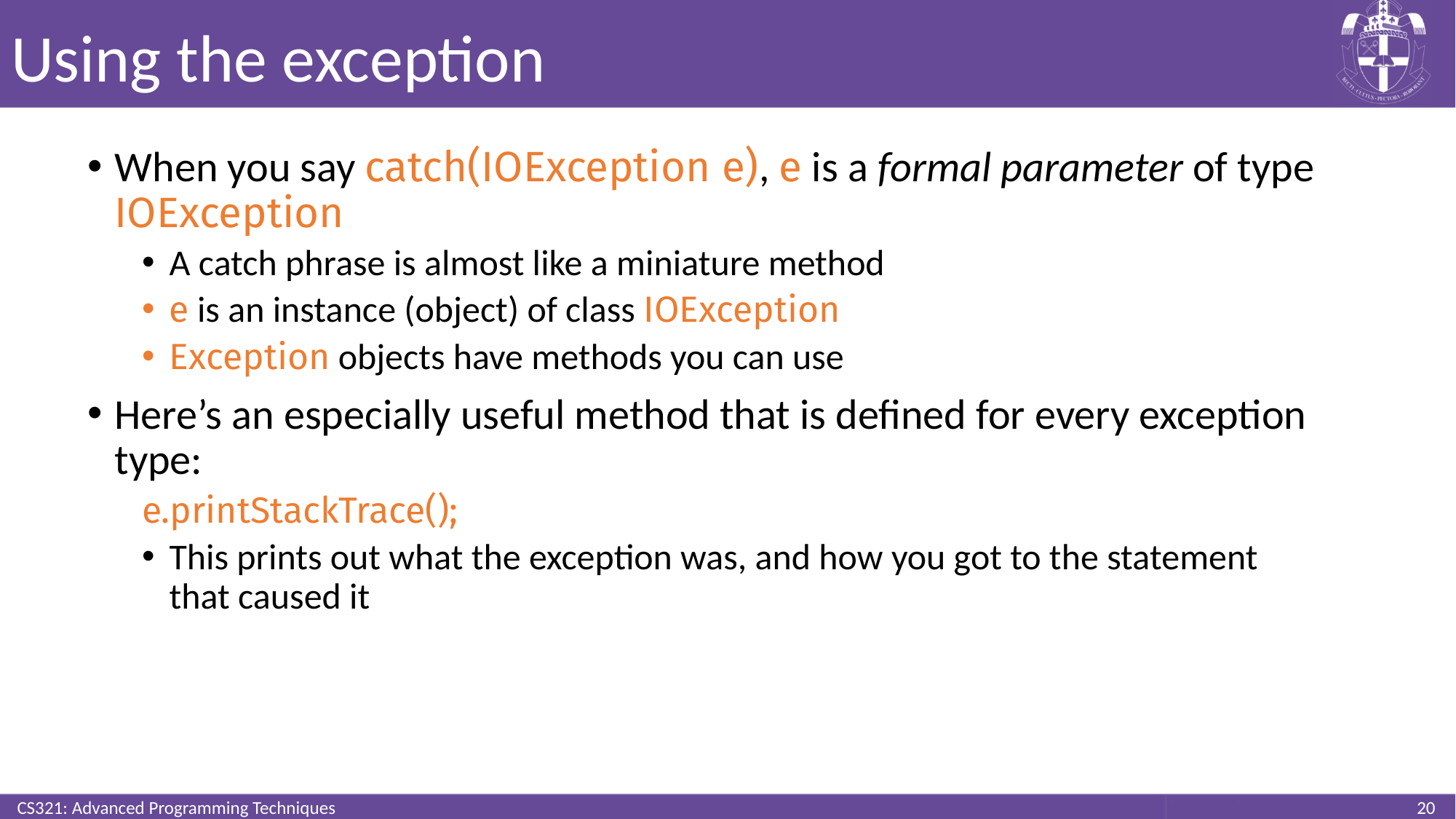

# Using the exception
When you say catch(IOException e), e is a formal parameter of type IOException
A catch phrase is almost like a miniature method
e is an instance (object) of class IOException
Exception objects have methods you can use
Here’s an especially useful method that is defined for every exception type:
e.printStackTrace();
This prints out what the exception was, and how you got to the statement that caused it
CS321: Advanced Programming Techniques
20